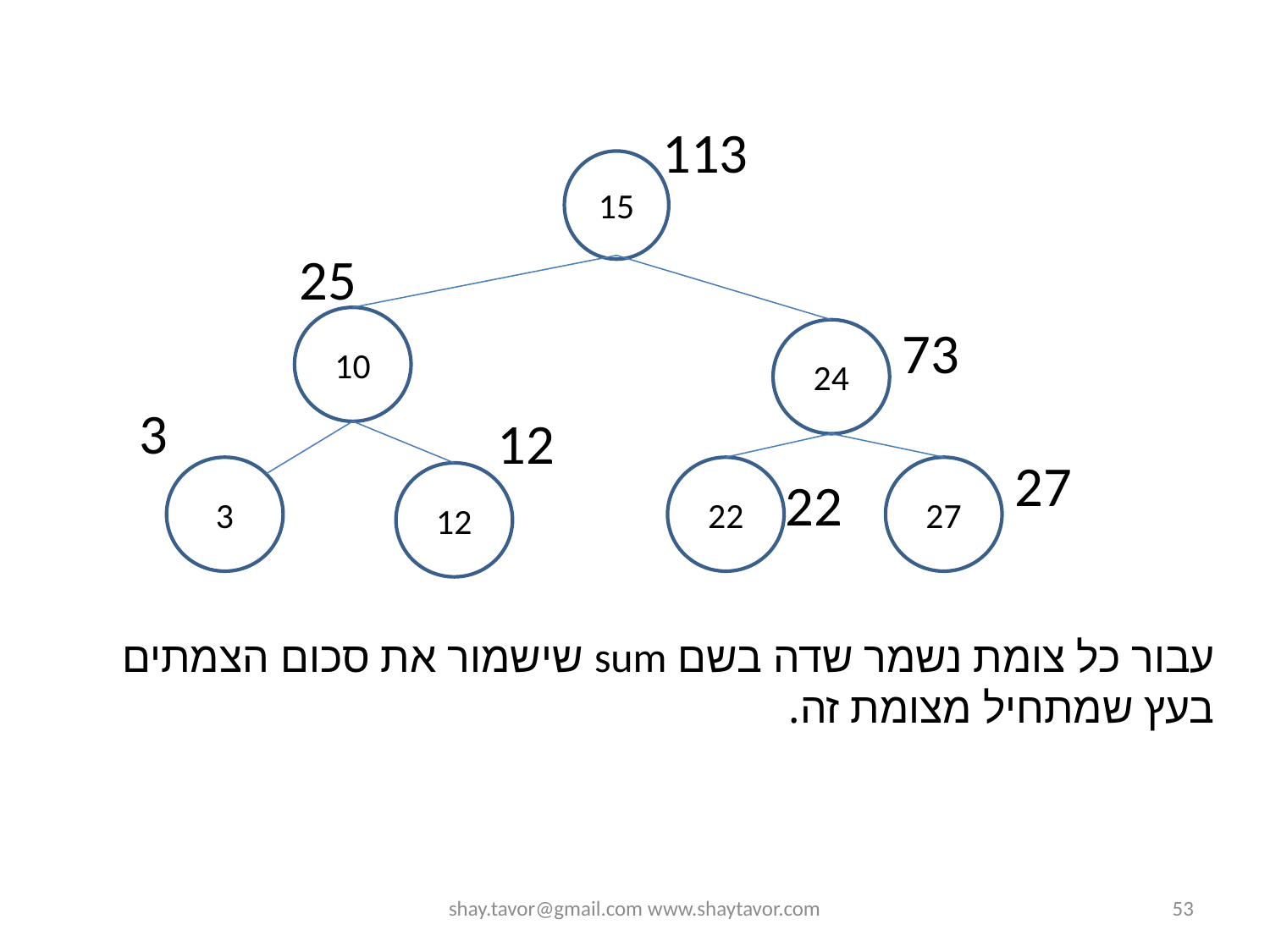

113
15
25
10
73
24
3
12
27
3
22
27
12
22
עבור כל צומת נשמר שדה בשם sum שישמור את סכום הצמתים בעץ שמתחיל מצומת זה.
shay.tavor@gmail.com www.shaytavor.com
53